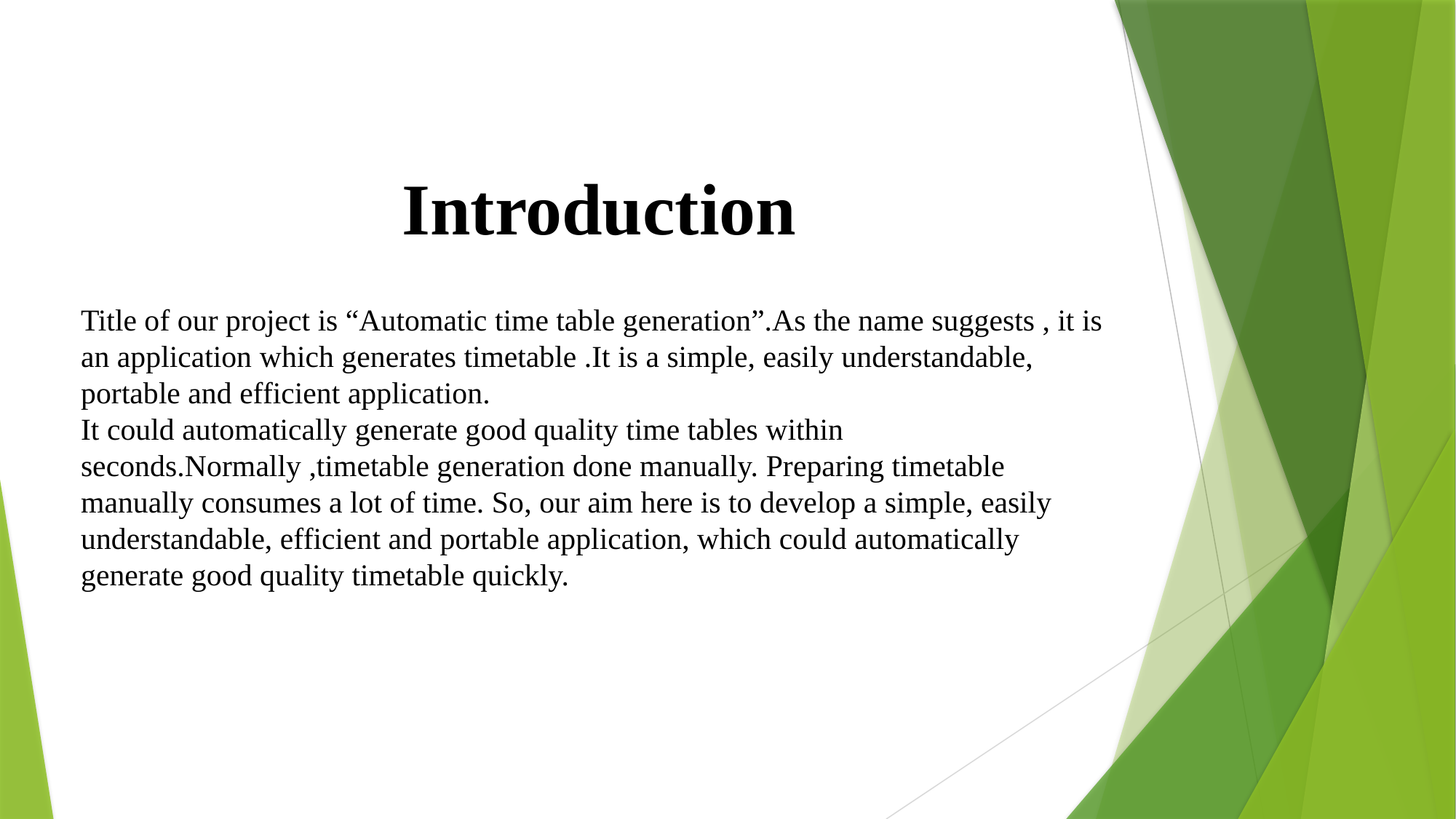

Introduction

Title of our project is “Automatic time table generation”.As the name suggests , it is an application which generates timetable .It is a simple, easily understandable, portable and efficient application.
It could automatically generate good quality time tables within seconds.Normally ,timetable generation done manually. Preparing timetable manually consumes a lot of time. So, our aim here is to develop a simple, easily understandable, efficient and portable application, which could automatically generate good quality timetable quickly.